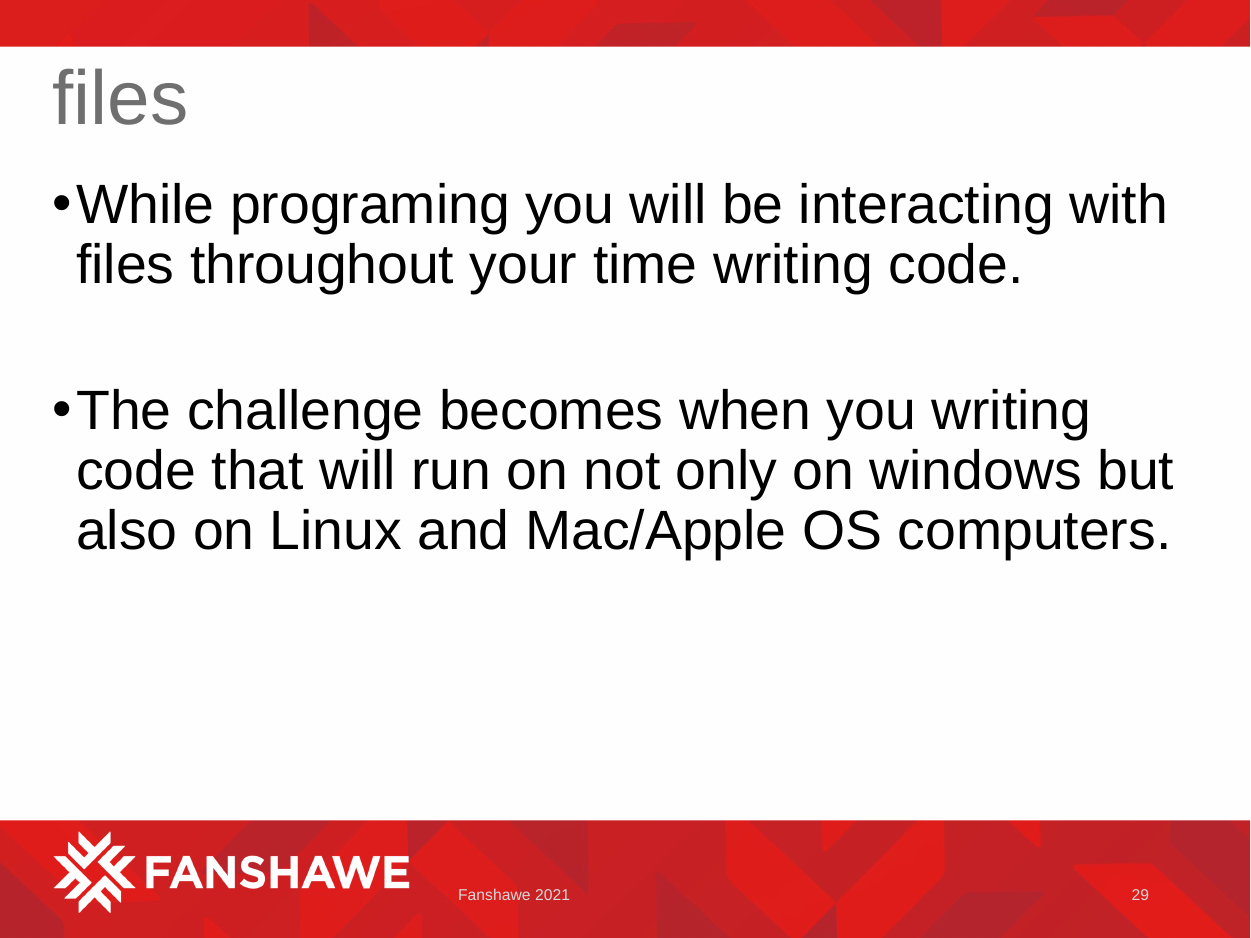

# files
While programing you will be interacting with files throughout your time writing code.

The challenge becomes when you writing code that will run on not only on windows but also on Linux and Mac/Apple OS computers.
Fanshawe 2021
29